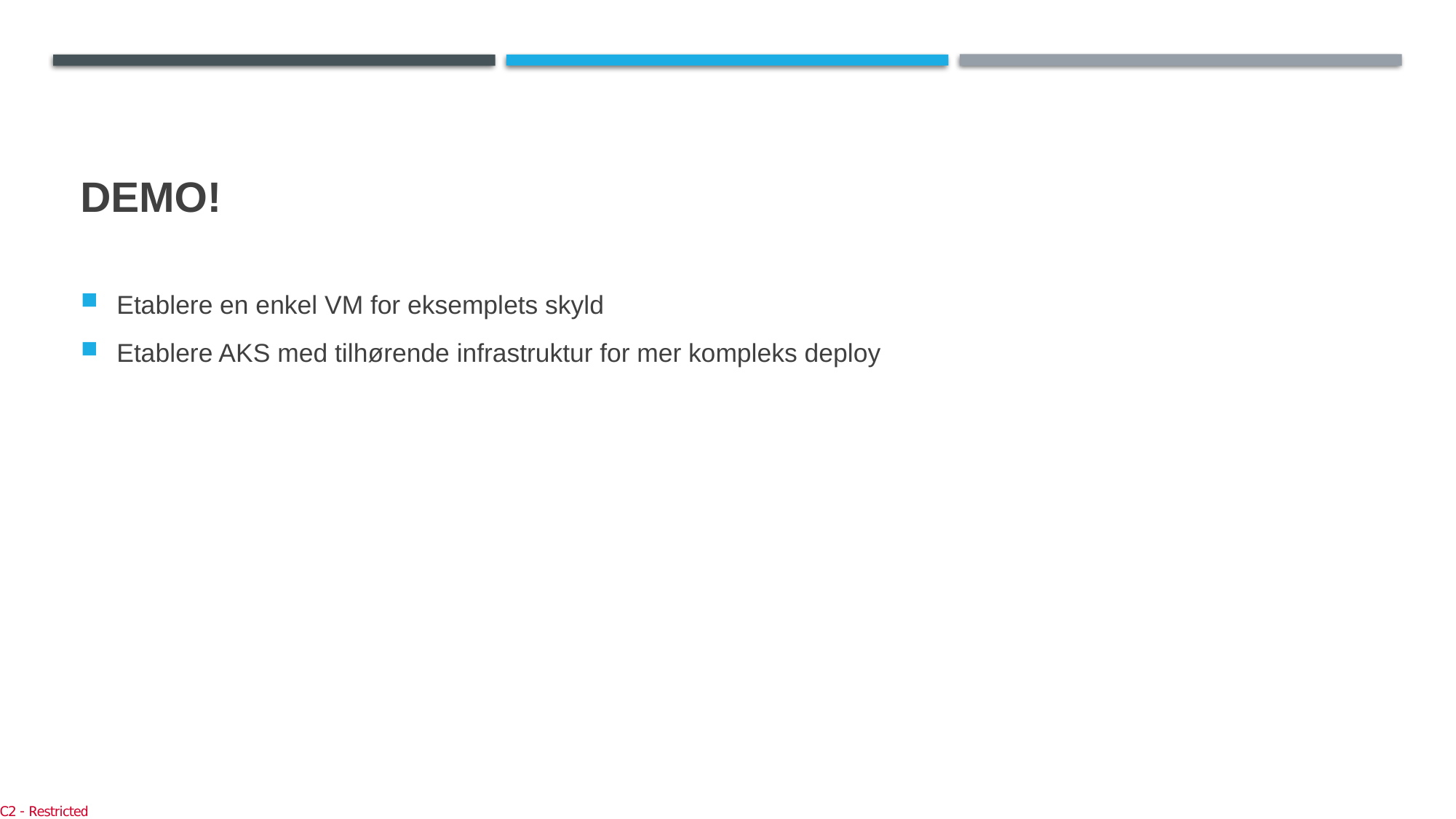

# Demo!
Etablere en enkel VM for eksemplets skyld
Etablere AKS med tilhørende infrastruktur for mer kompleks deploy